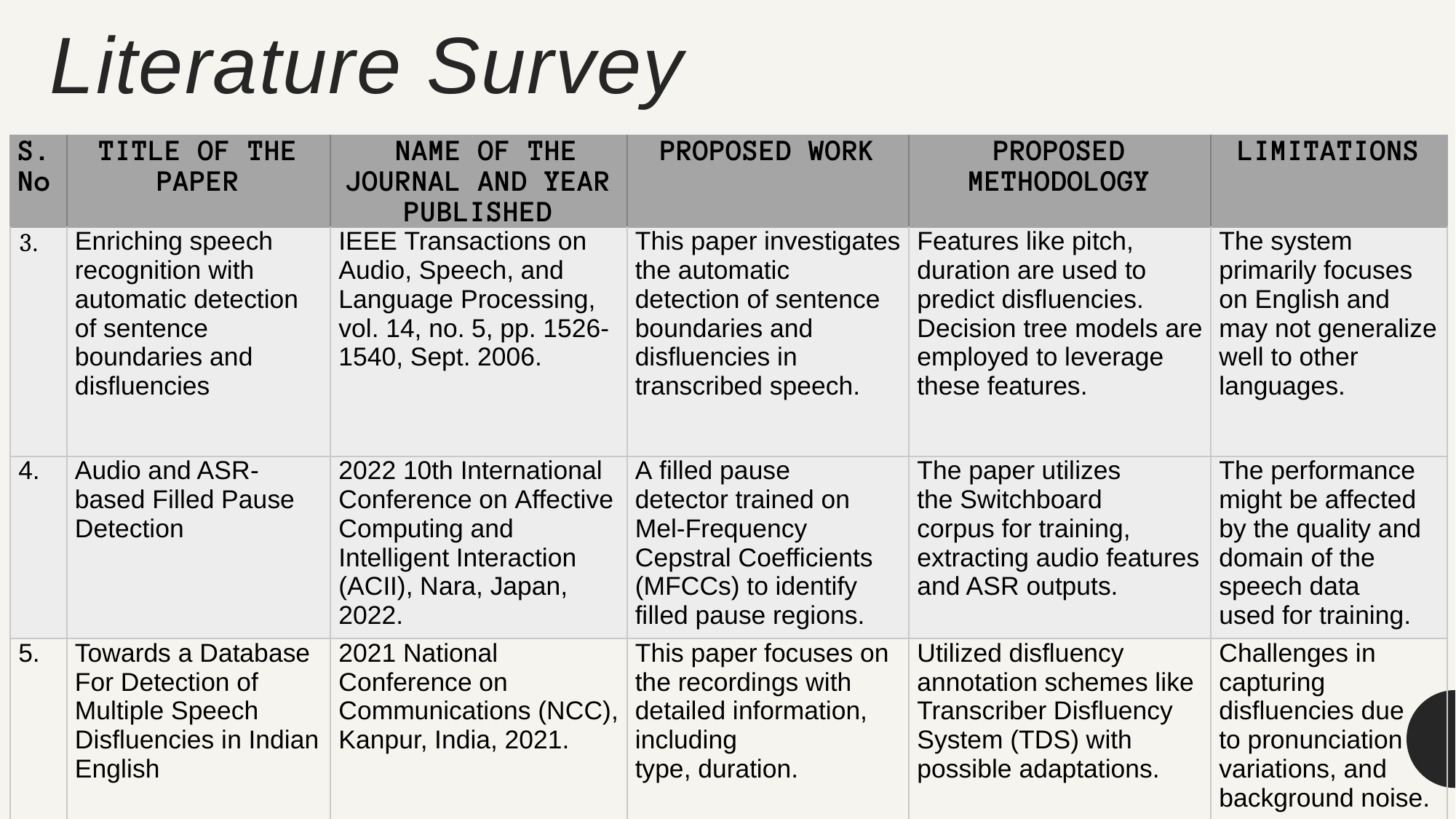

# Literature Survey
| S.No | TITLE OF THE PAPER | NAME OF THE JOURNAL AND YEAR PUBLISHED | PROPOSED WORK | PROPOSED METHODOLOGY | LIMITATIONS |
| --- | --- | --- | --- | --- | --- |
| 3. | Enriching speech recognition with  automatic detection of sentence boundaries and disfluencies | IEEE Transactions on Audio, Speech, and Language Processing, vol. 14, no. 5, pp. 1526-1540, Sept. 2006. | This paper investigates the automatic detection of sentence boundaries and disfluencies in transcribed speech. | Features like pitch,  duration are used to predict disfluencies. Decision tree models are employed to leverage these features. | The system primarily focuses on English and may not generalize well to other languages. |
| 4. | Audio and ASR-based Filled Pause Detection | 2022 10th International Conference on Affective Computing and Intelligent Interaction (ACII), Nara, Japan, 2022. | A filled pause detector trained on Mel-Frequency Cepstral Coefficients (MFCCs) to identify filled pause regions. | The paper utilizes the Switchboard corpus for training,  extracting audio features and ASR outputs. | The performance might be affected  by the quality and domain of the  speech data used for training. |
| 5. | Towards a Database For Detection of Multiple Speech  Disfluencies in Indian English | 2021 National Conference on Communications (NCC), Kanpur, India, 2021. | This paper focuses on the recordings with detailed information,  including type, duration. | Utilized disfluency annotation schemes like Transcriber Disfluency System (TDS) with possible adaptations. | Challenges in capturing disfluencies due to pronunciation variations, and background noise. |